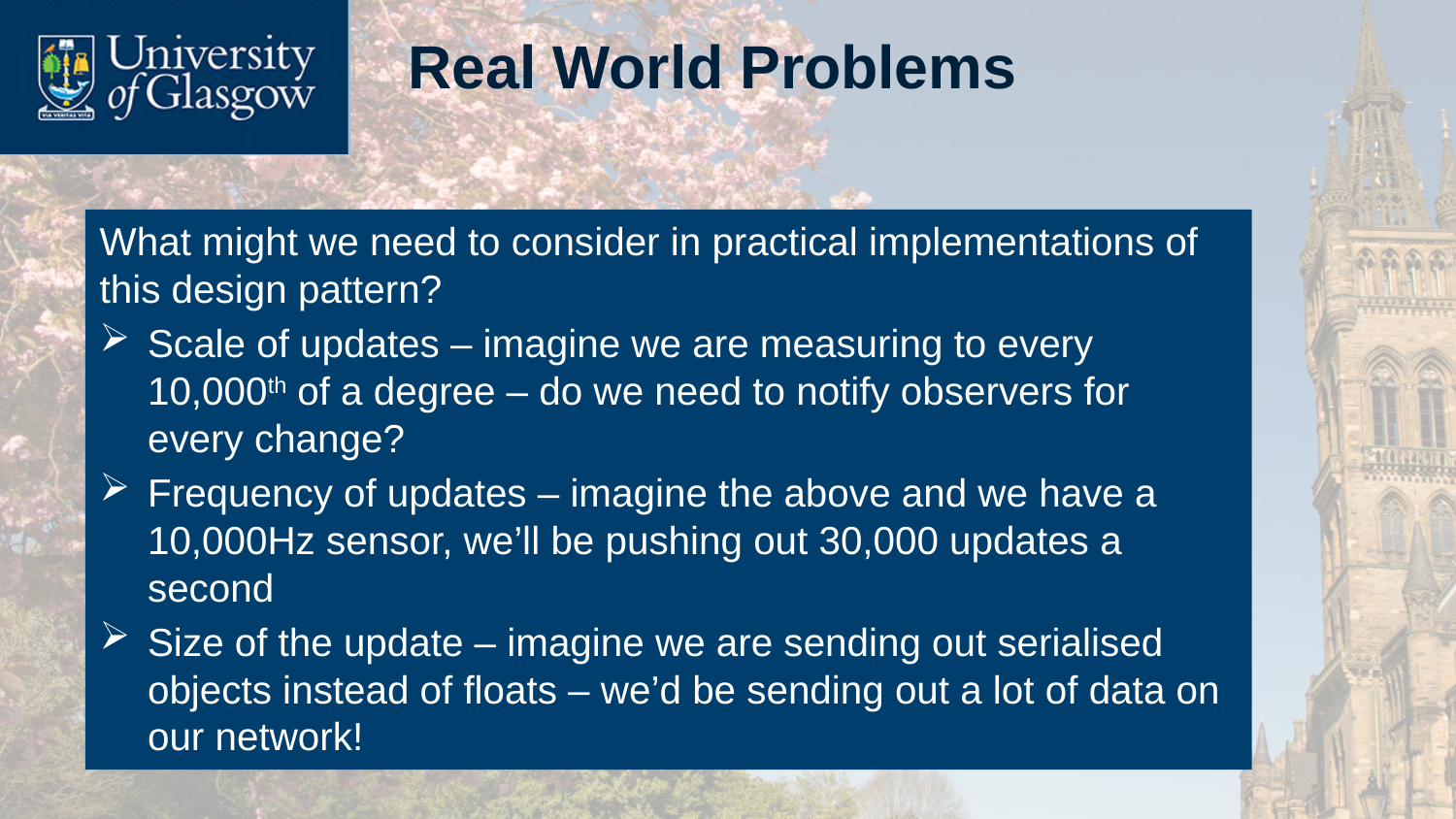

# Real World Problems
What might we need to consider in practical implementations of this design pattern?
Scale of updates – imagine we are measuring to every 10,000th of a degree – do we need to notify observers for every change?
Frequency of updates – imagine the above and we have a 10,000Hz sensor, we’ll be pushing out 30,000 updates a second
Size of the update – imagine we are sending out serialised objects instead of floats – we’d be sending out a lot of data on our network!